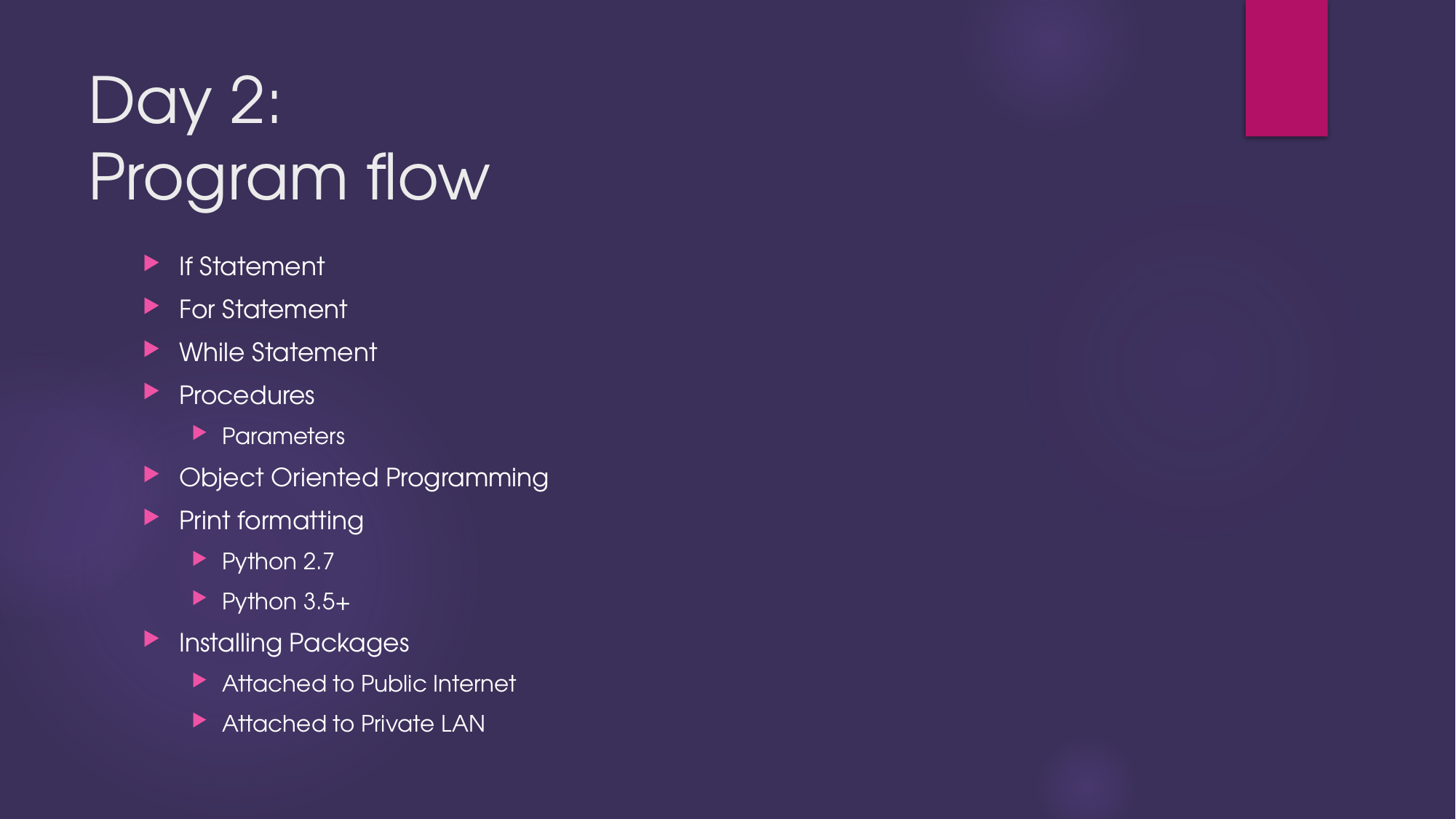

# Day 2: Program flow
If Statement
For Statement
While Statement
Procedures
Parameters
Object Oriented Programming
Print formatting
Python 2.7
Python 3.5+
Installing Packages
Attached to Public Internet
Attached to Private LAN